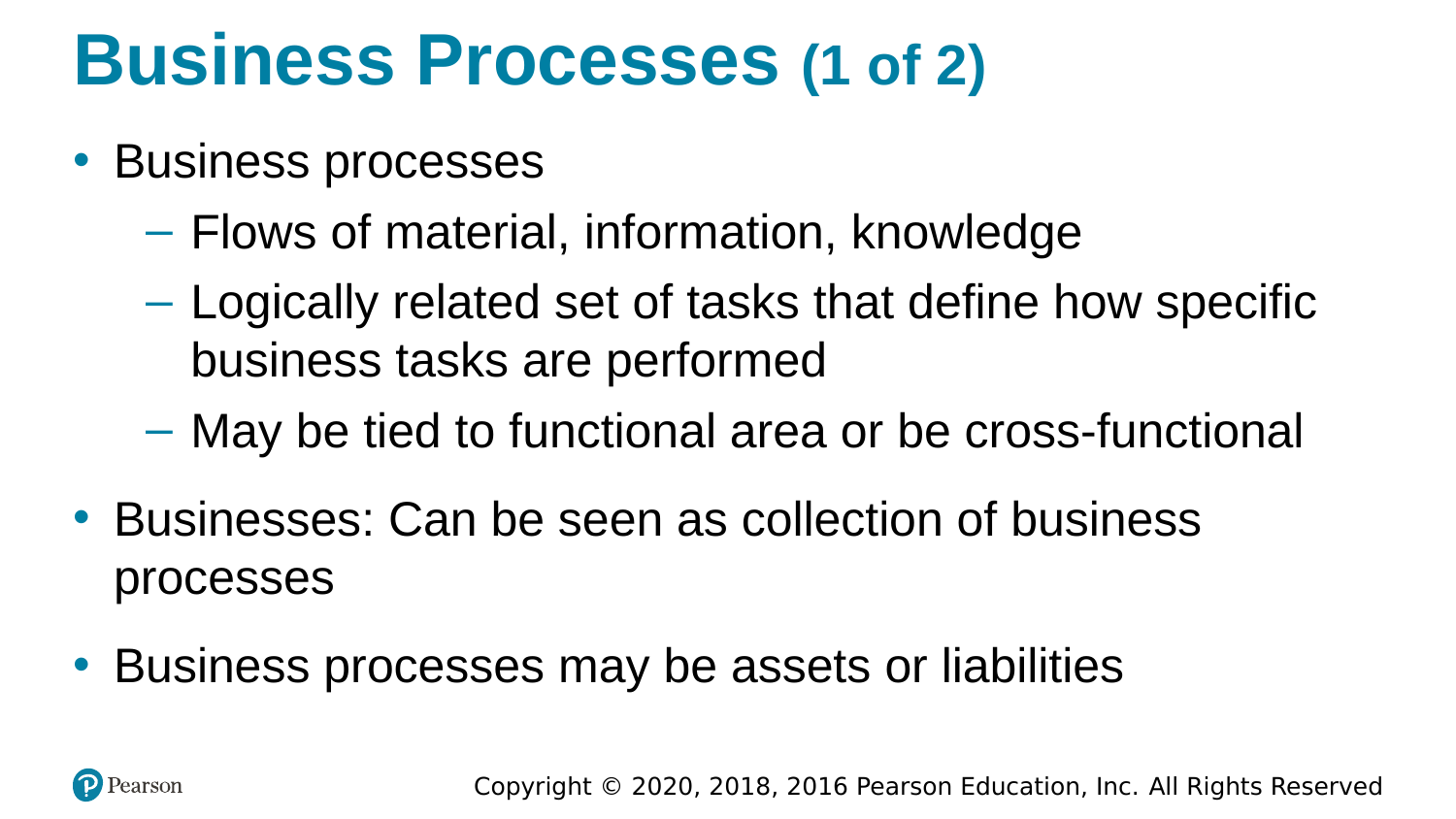

# Business Processes (1 of 2)
Business processes
Flows of material, information, knowledge
Logically related set of tasks that define how specific business tasks are performed
May be tied to functional area or be cross-functional
Businesses: Can be seen as collection of business processes
Business processes may be assets or liabilities